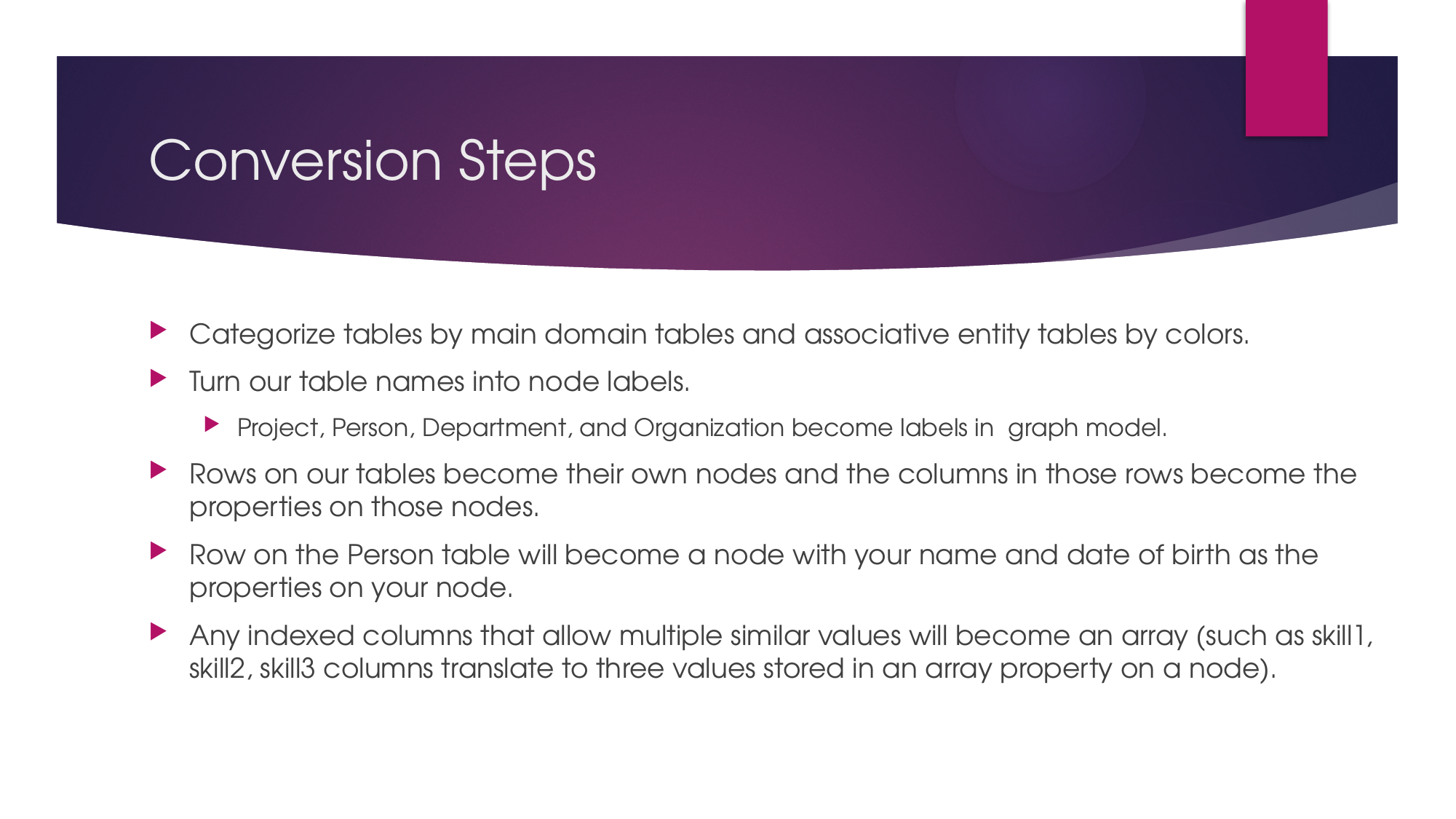

# Conversion Steps
Categorize tables by main domain tables and associative entity tables by colors.
Turn our table names into node labels.
Project, Person, Department, and Organization become labels in  graph model.
Rows on our tables become their own nodes and the columns in those rows become the properties on those nodes.
Row on the Person table will become a node with your name and date of birth as the properties on your node.
Any indexed columns that allow multiple similar values will become an array (such as skill1, skill2, skill3 columns translate to three values stored in an array property on a node).